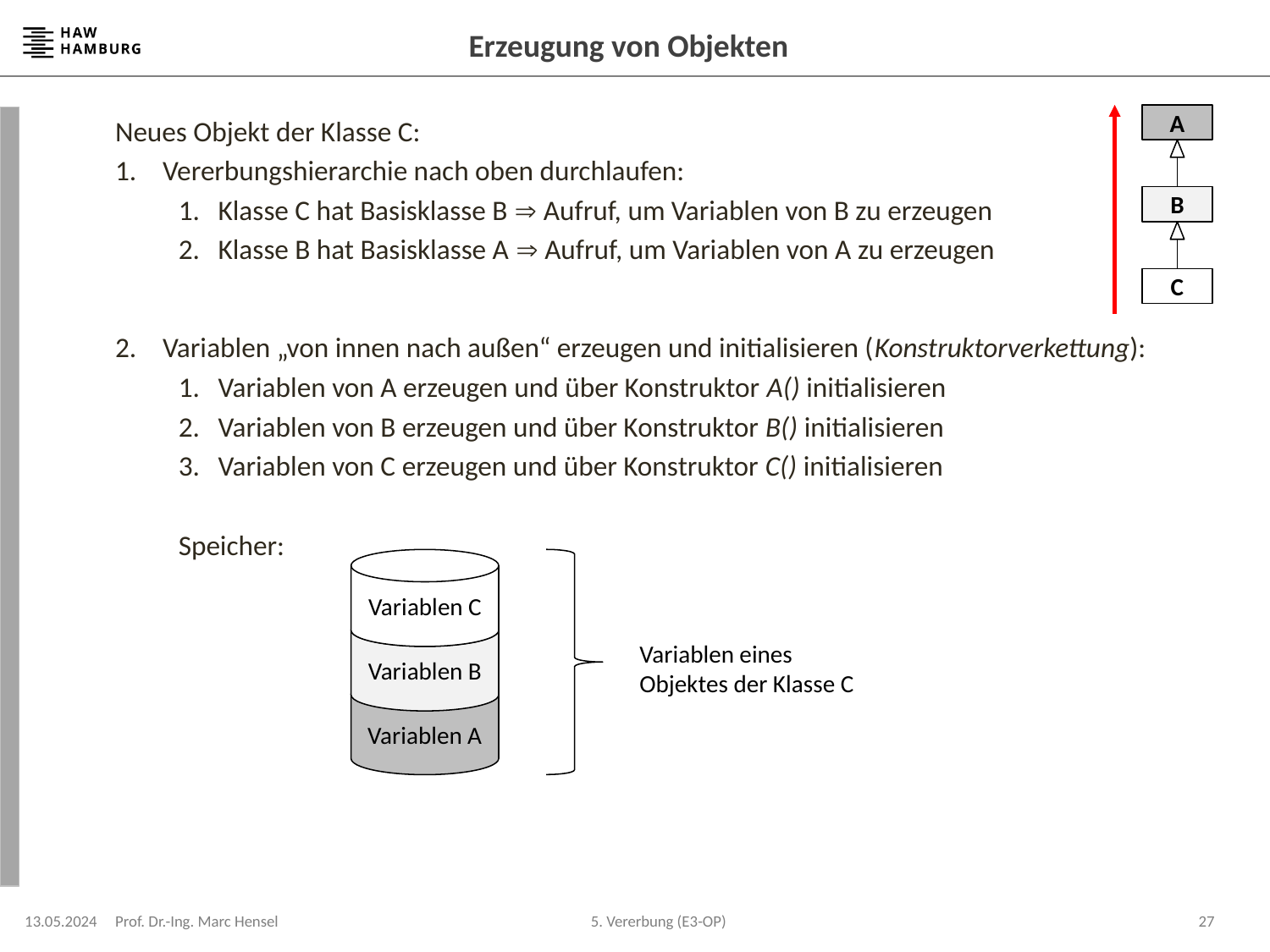

# Erzeugung von Objekten
A

B

C
Neues Objekt der Klasse C:
Vererbungshierarchie nach oben durchlaufen:
Klasse C hat Basisklasse B ⇒ Aufruf, um Variablen von B zu erzeugen
Klasse B hat Basisklasse A ⇒ Aufruf, um Variablen von A zu erzeugen

Variablen „von innen nach außen“ erzeugen und initialisieren (Konstruktorverkettung):
Variablen von A erzeugen und über Konstruktor A() initialisieren
Variablen von B erzeugen und über Konstruktor B() initialisieren
Variablen von C erzeugen und über Konstruktor C() initialisieren

Speicher:

Variablen C

Variablen eines
Objektes der Klasse C
Variablen B
Variablen A
13.05.2024
Prof. Dr.-Ing. Marc Hensel
27